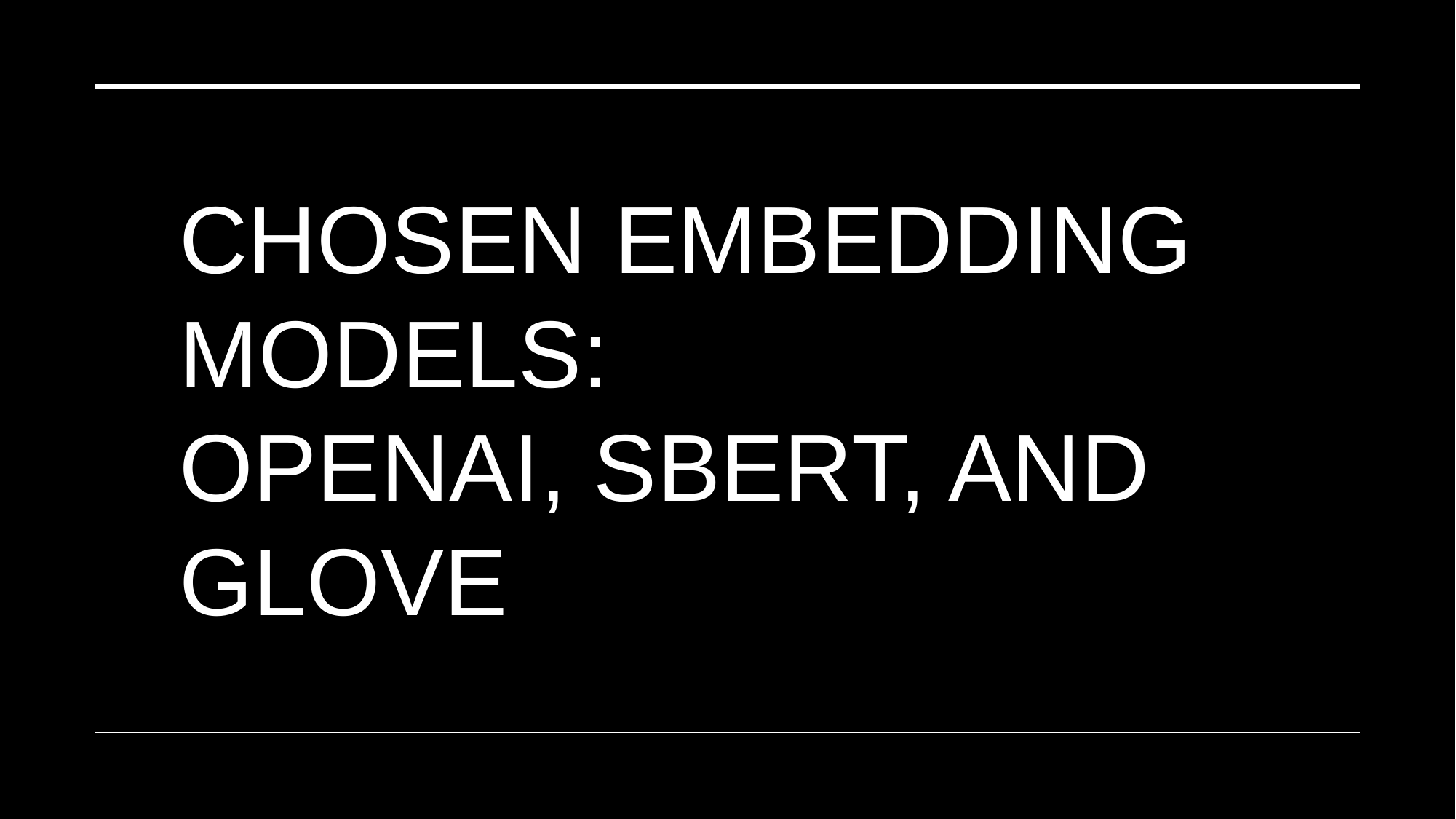

# Chosen embedding Models: openai, SBERT, and glove